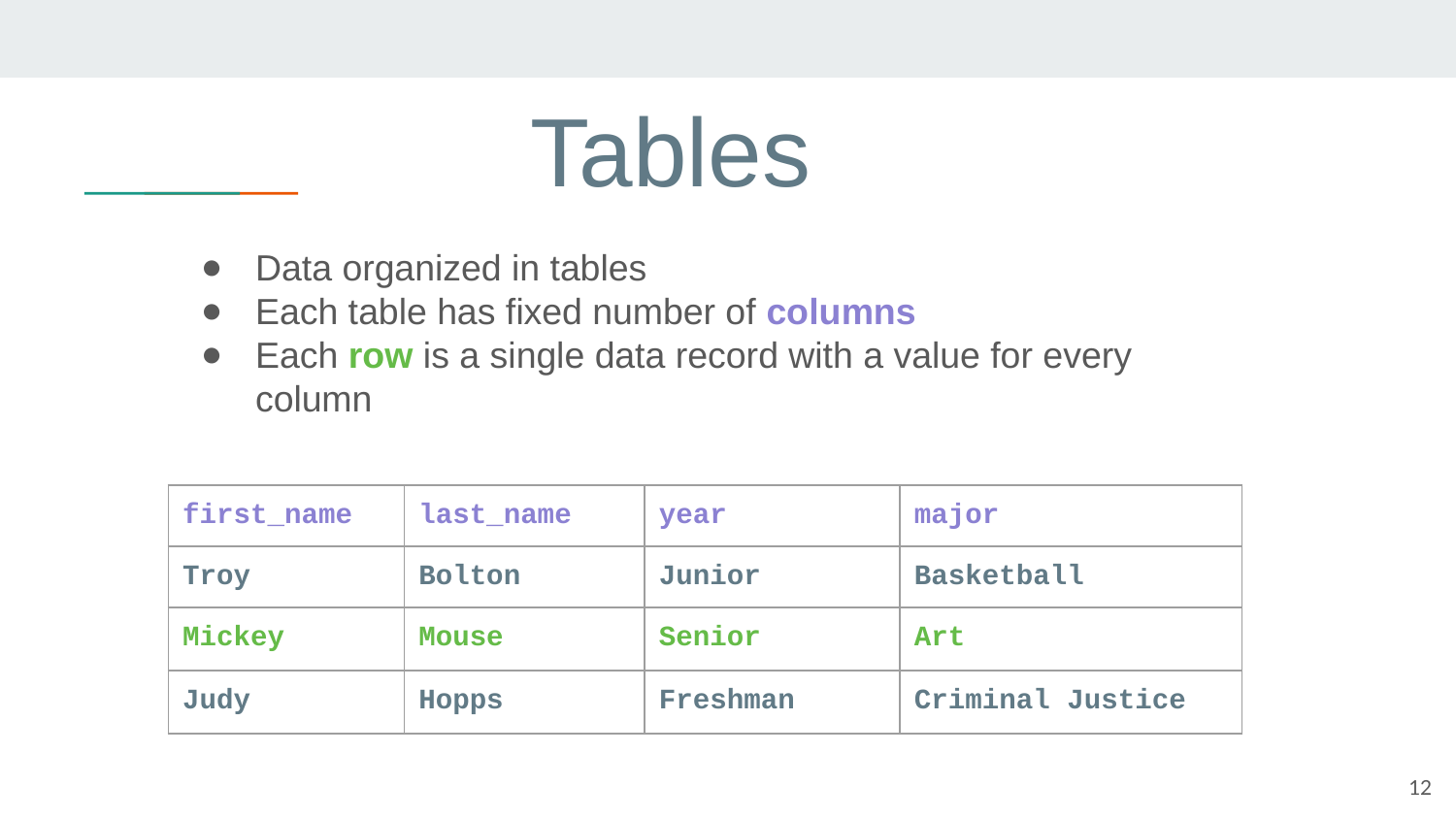

# Tables

Data organized in tables
Each table has fixed number of columns
Each row is a single data record with a value for every column

| first\_name | last\_name | year | major |
| --- | --- | --- | --- |
| Troy | Bolton | Junior | Basketball |
| Mickey | Mouse | Senior | Art |
| Judy | Hopps | Freshman | Criminal Justice |
12